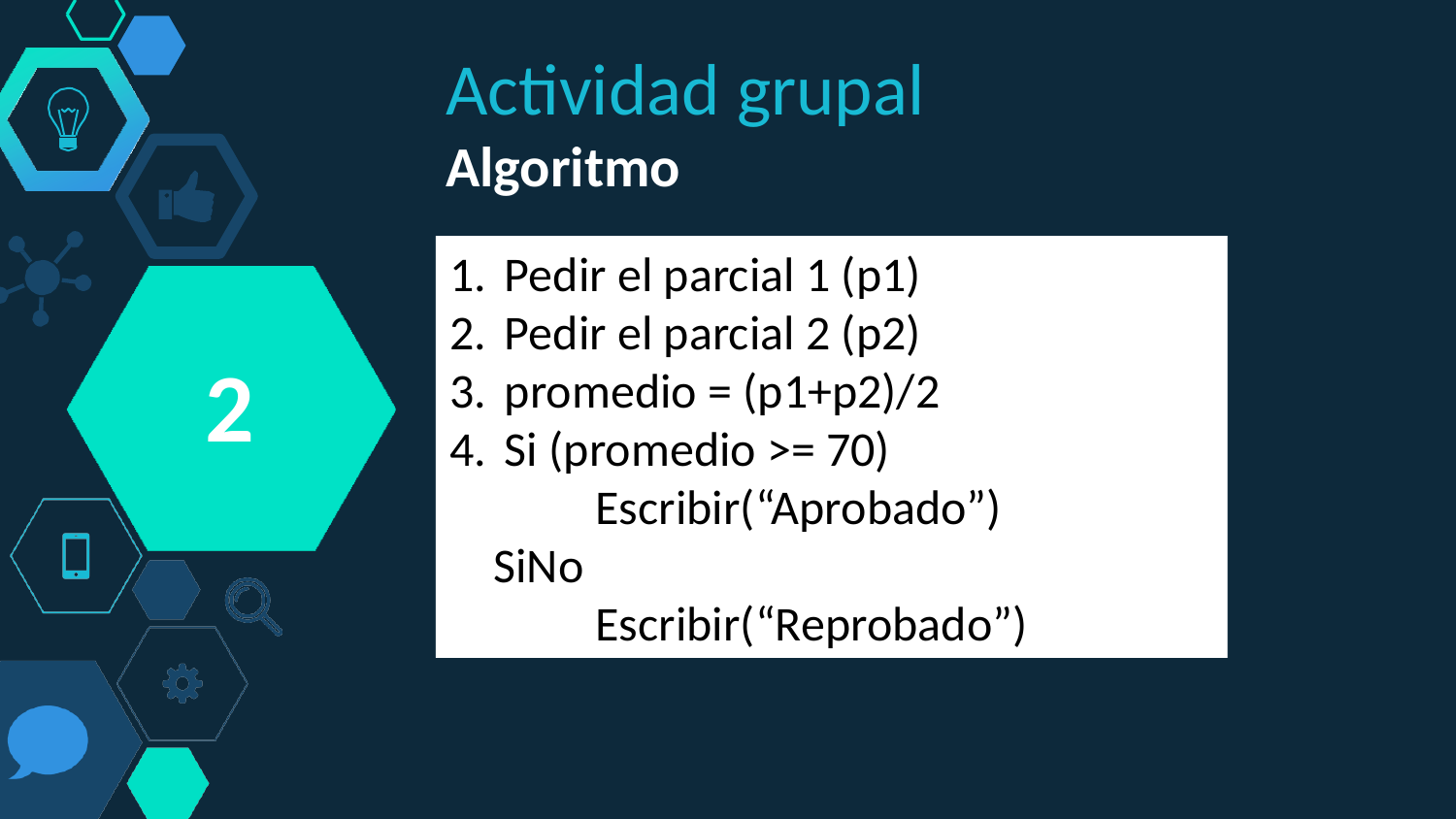

Actividad grupal
Algoritmo

Pedir el parcial 1 (p1)
Pedir el parcial 2 (p2)
promedio = (p1+p2)/2
Si (promedio >= 70)
    	Escribir(“Aprobado”)
    SiNo
    	Escribir(“Reprobado”)

2